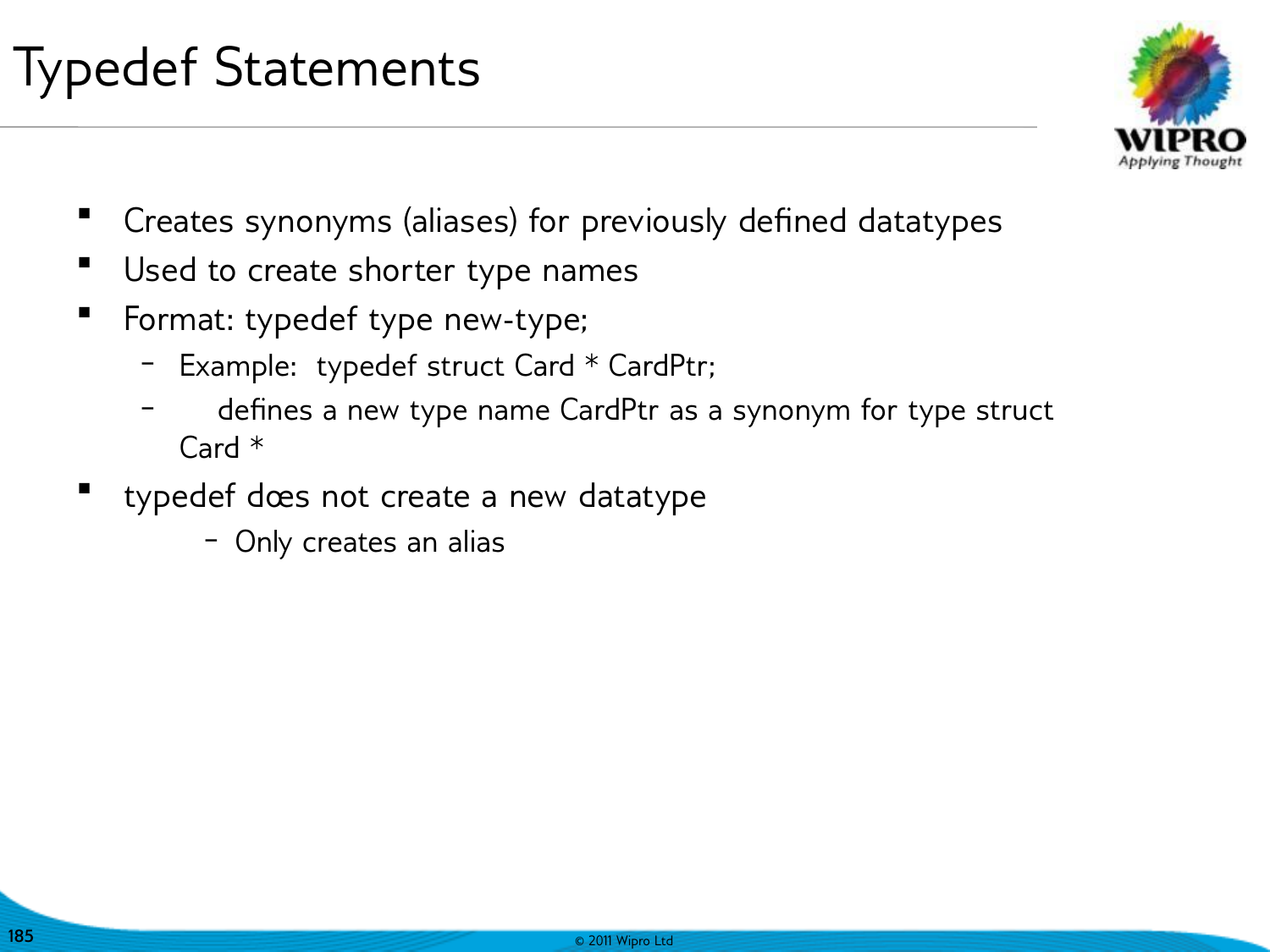

Typedef Statements
Creates synonyms (aliases) for previously defined datatypes
Used to create shorter type names
Format: typedef type new-type;
Example:  typedef struct Card * CardPtr;
    defines a new type name CardPtr as a synonym for type struct Card *
typedef does not create a new datatype
Only creates an alias